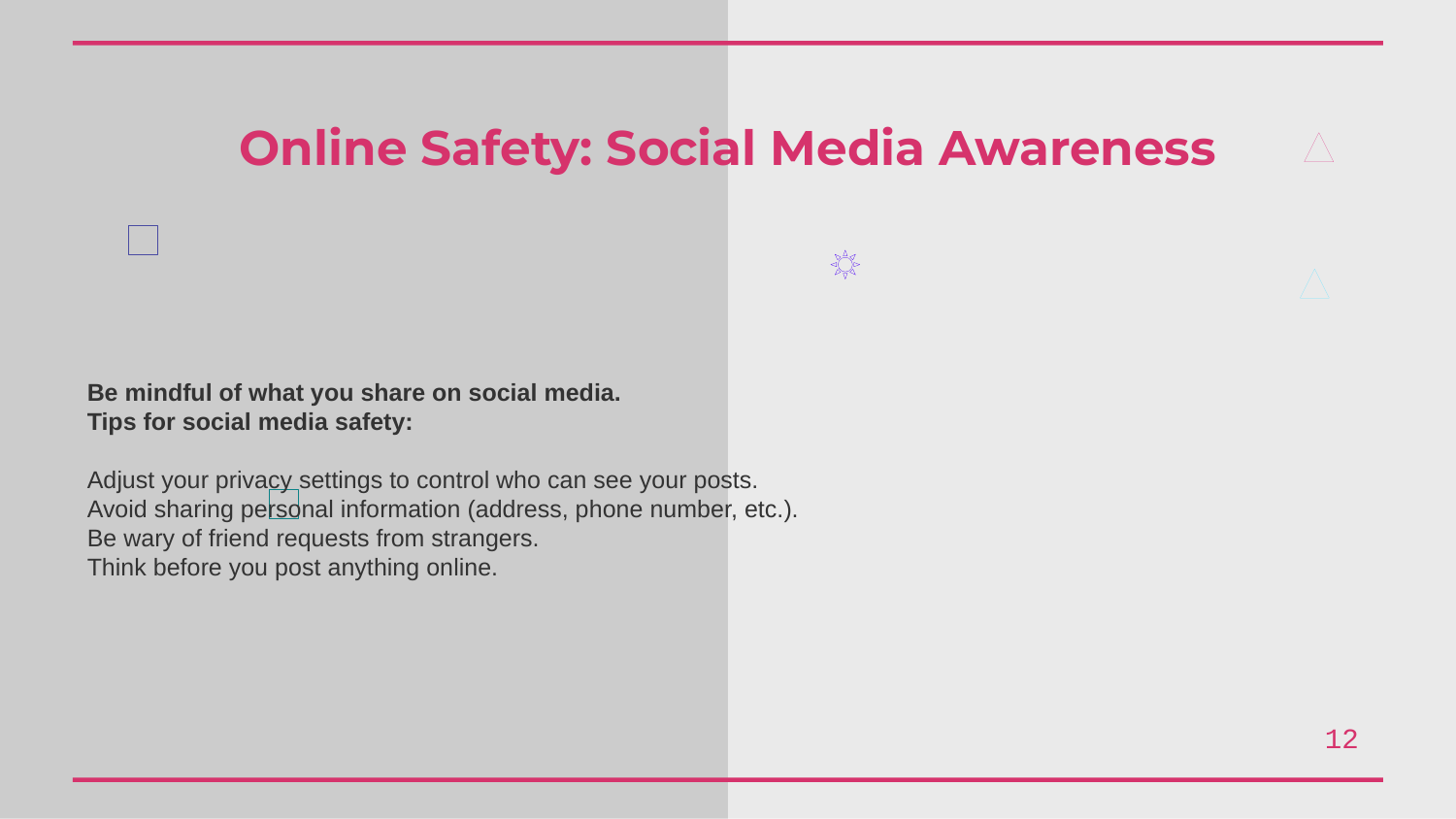

Online Safety: Social Media Awareness

Be mindful of what you share on social media.
Tips for social media safety:

Adjust your privacy settings to control who can see your posts.
Avoid sharing personal information (address, phone number, etc.).
Be wary of friend requests from strangers.
Think before you post anything online.

12